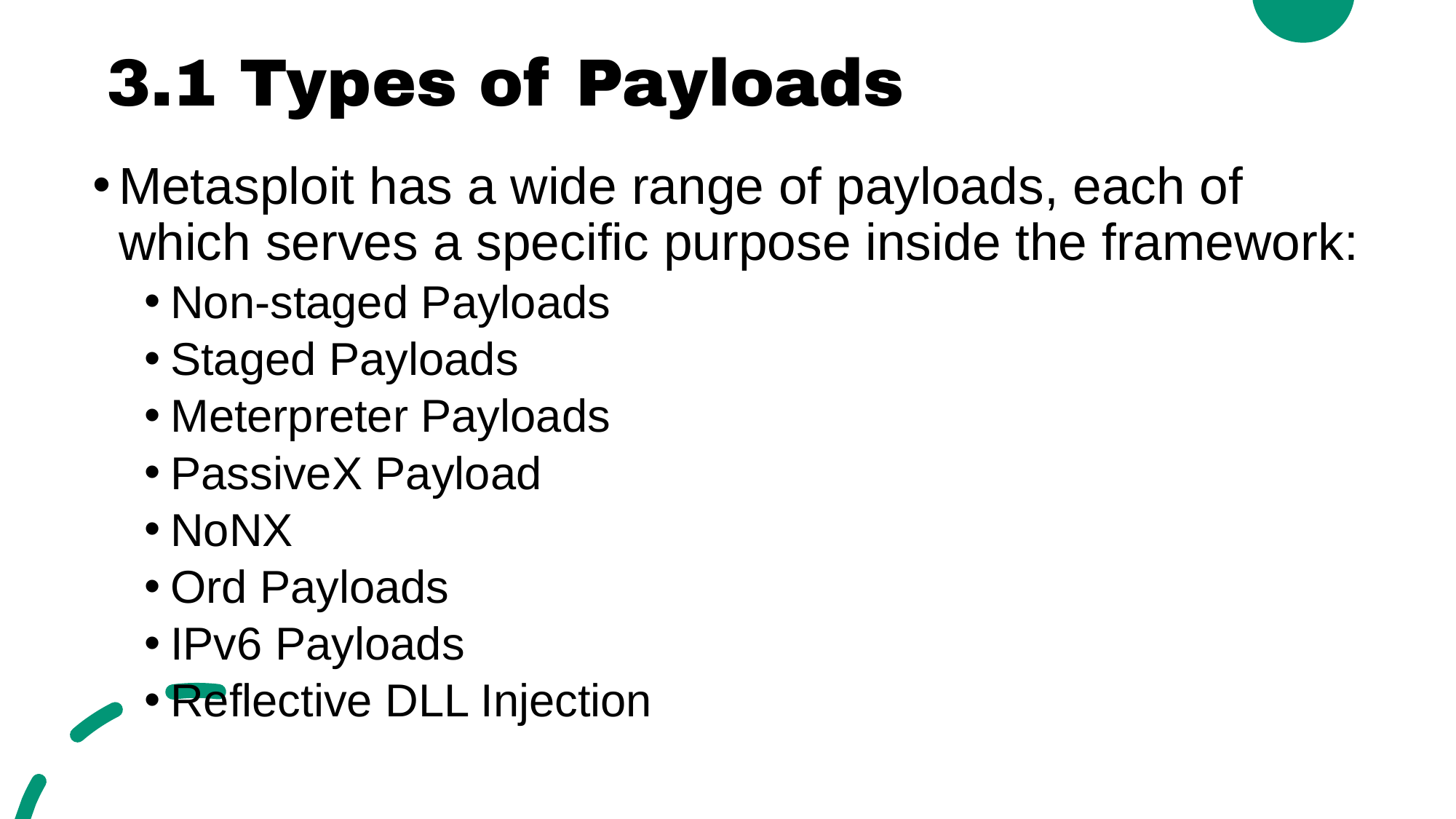

# 3.1 Types of Payloads
Metasploit has a wide range of payloads, each of which serves a specific purpose inside the framework:
Non-staged Payloads
Staged Payloads
Meterpreter Payloads
PassiveX Payload
NoNX
Ord Payloads
IPv6 Payloads
Reflective DLL Injection